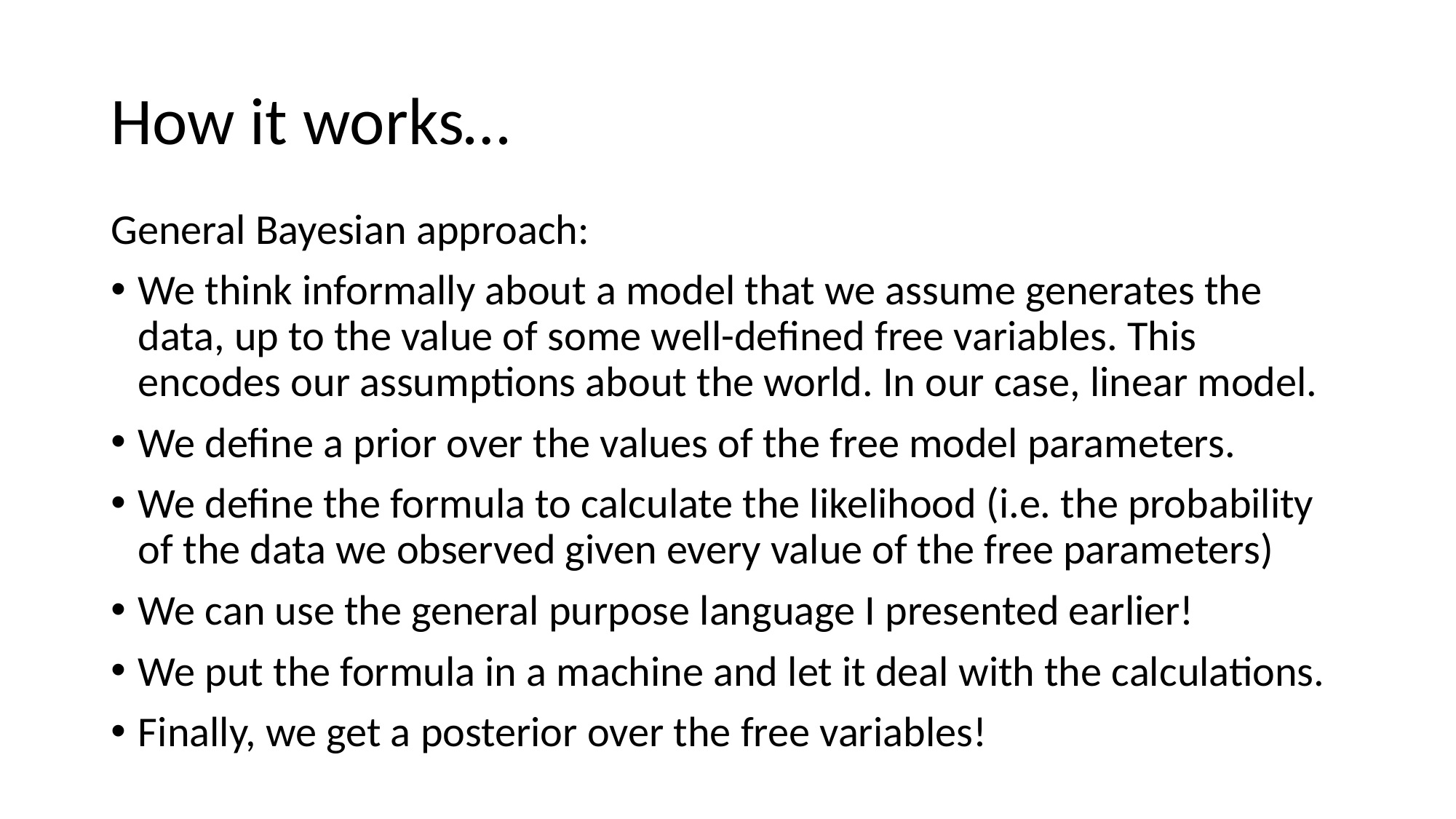

# How it works…
General Bayesian approach:
We think informally about a model that we assume generates the data, up to the value of some well-defined free variables. This encodes our assumptions about the world. In our case, linear model.
We define a prior over the values of the free model parameters.
We define the formula to calculate the likelihood (i.e. the probability of the data we observed given every value of the free parameters)
We can use the general purpose language I presented earlier!
We put the formula in a machine and let it deal with the calculations.
Finally, we get a posterior over the free variables!